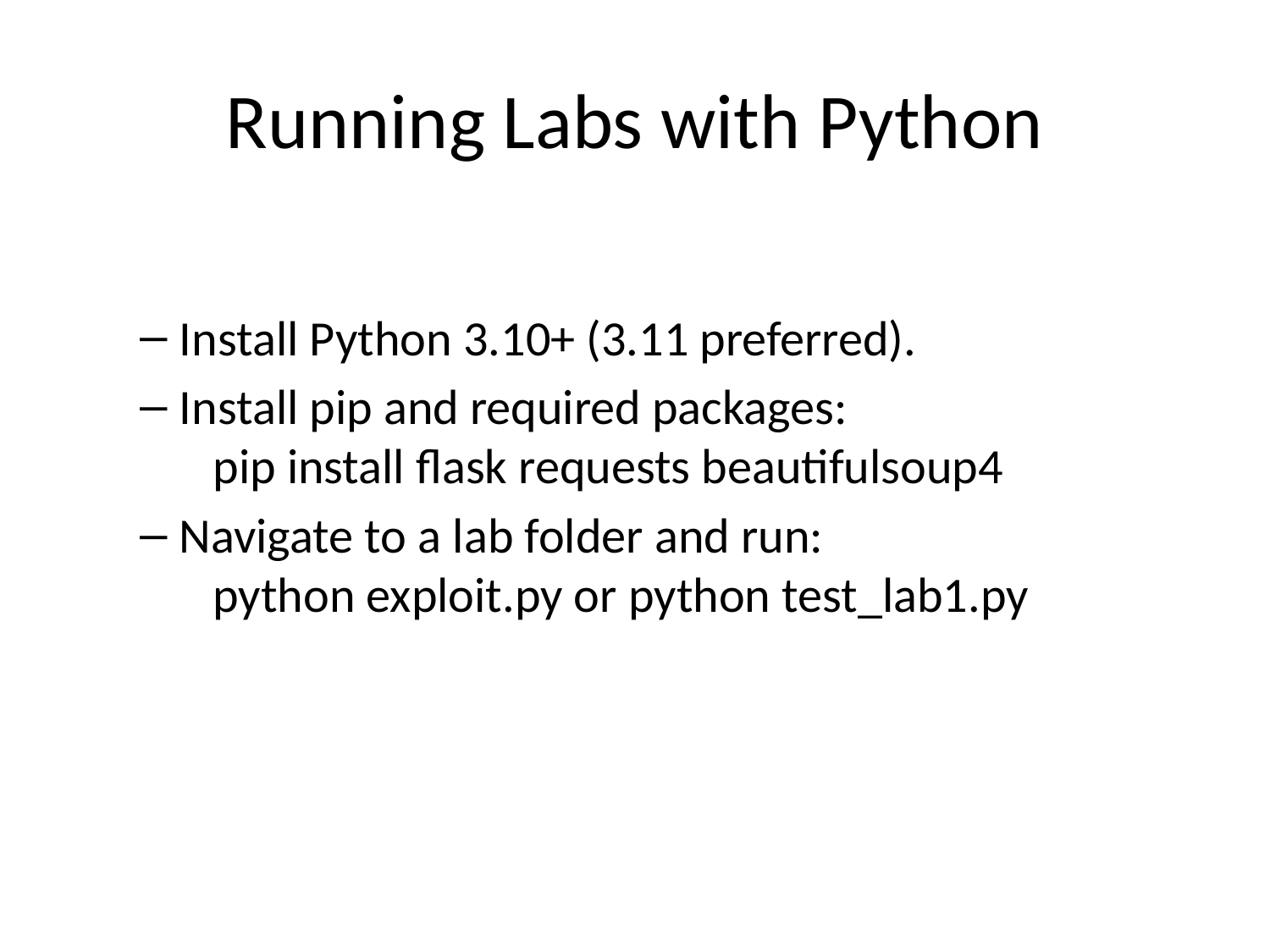

# Running Labs with Python

Install Python 3.10+ (3.11 preferred).
Install pip and required packages:
   pip install flask requests beautifulsoup4
Navigate to a lab folder and run:
   python exploit.py or python test_lab1.py